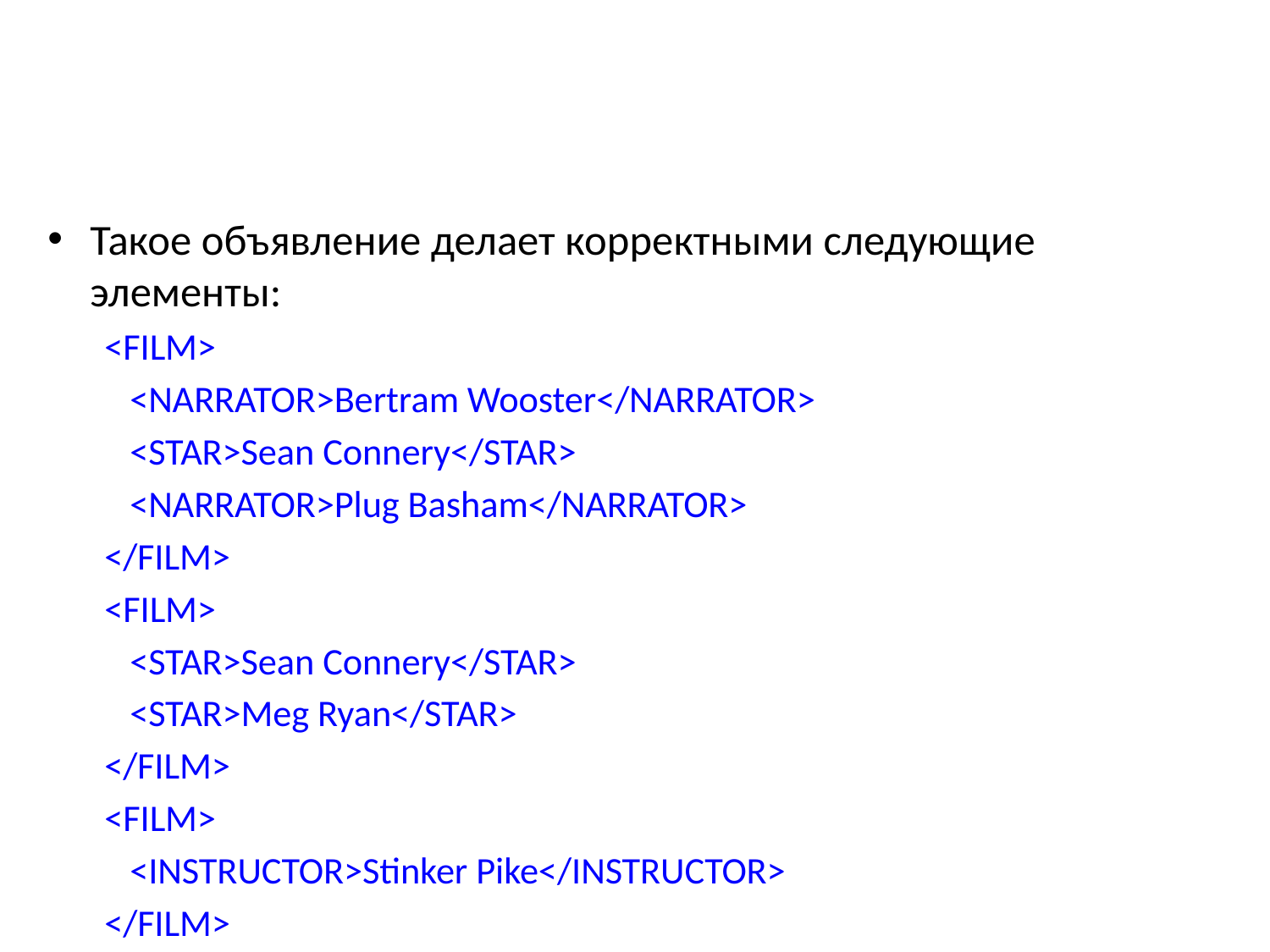

#
Такое объявление делает корректными следующие элементы:
<FILM>
   <NARRATOR>Bertram Wooster</NARRATOR>
   <STAR>Sean Connery</STAR>
   <NARRATOR>Plug Basham</NARRATOR>
</FILM>
<FILM>
   <STAR>Sean Connery</STAR>
   <STAR>Meg Ryan</STAR>
</FILM>
<FILM>
   <INSTRUCTOR>Stinker Pike</INSTRUCTOR>
</FILM>